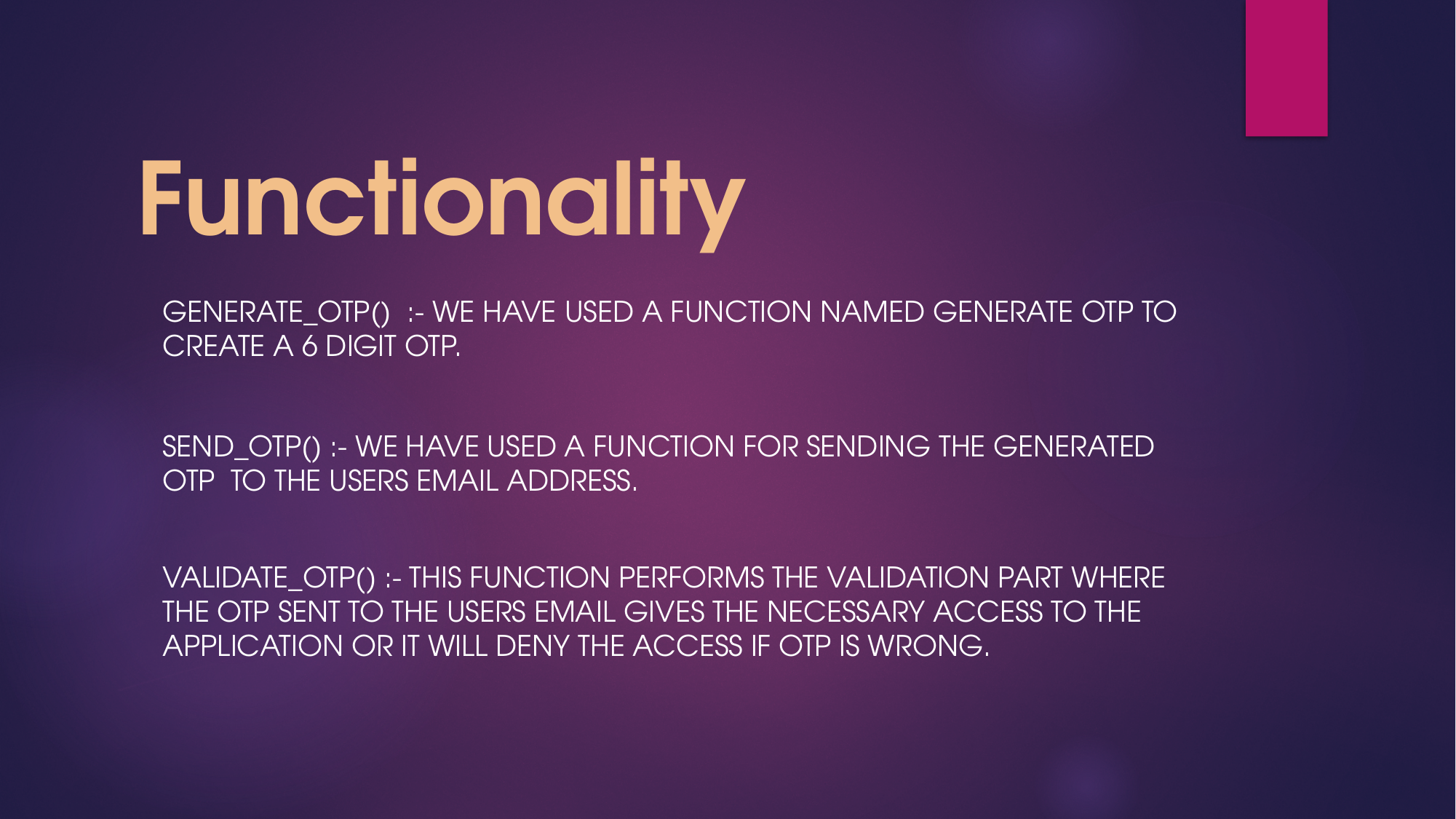

# Functionality
Generate_otp()  :- We have used a function named generate OTP to create a 6 digit OTP.

Send_otp() :- We have used a function for sending the generated OTP  to the users email address.

Validate_otp() :- This function performs the validation part where the OTP sent to the users email gives the necessary access to the application or it will deny the access if OTP is wrong.